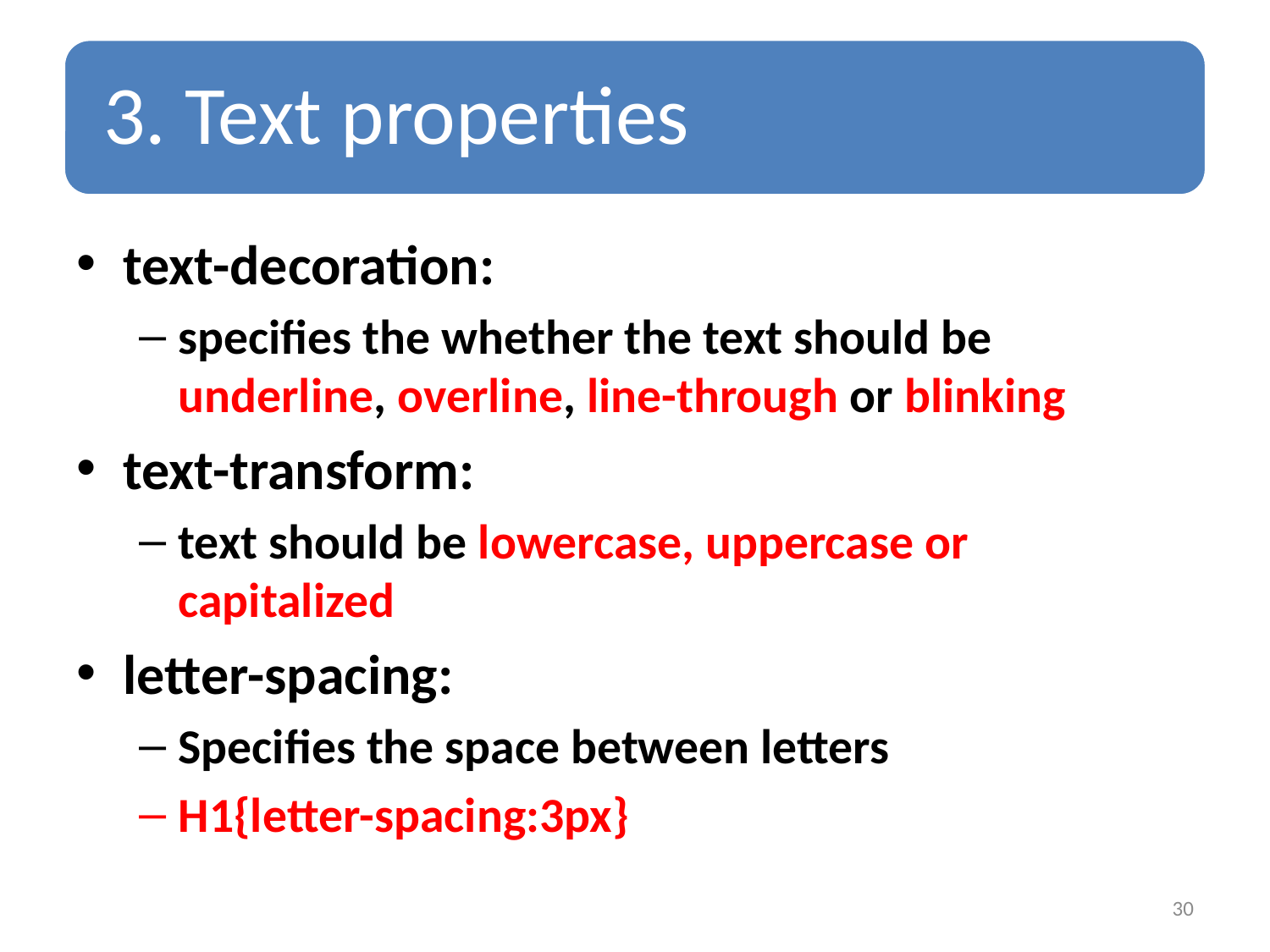

3. Text properties
text-decoration:
specifies the whether the text should be underline, overline, line-through or blinking
text-transform:
text should be lowercase, uppercase or capitalized
letter-spacing:
Specifies the space between letters
H1{letter-spacing:3px}
30